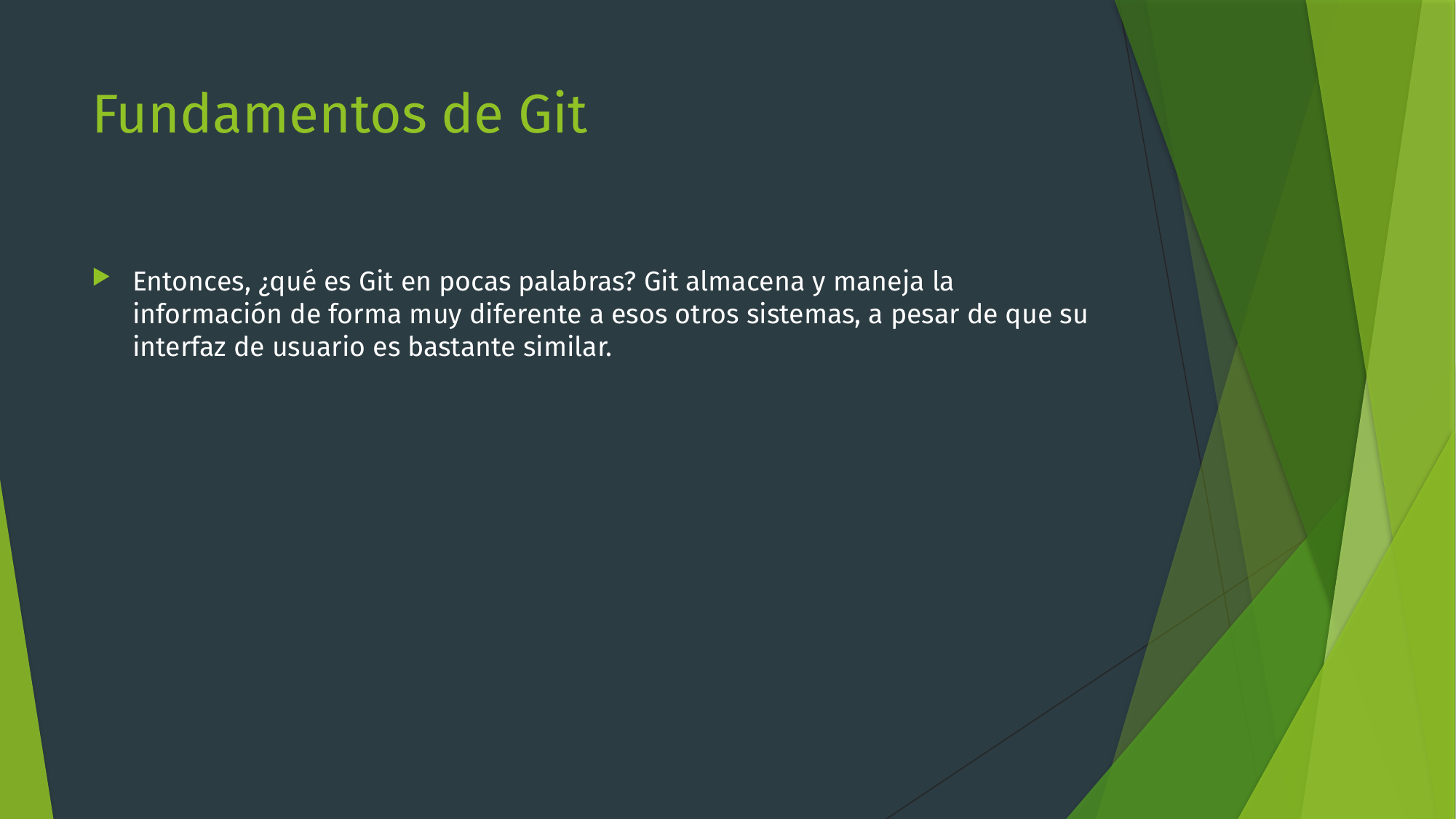

# Fundamentos de Git
Entonces, ¿qué es Git en pocas palabras? Git almacena y maneja la información de forma muy diferente a esos otros sistemas, a pesar de que su interfaz de usuario es bastante similar.